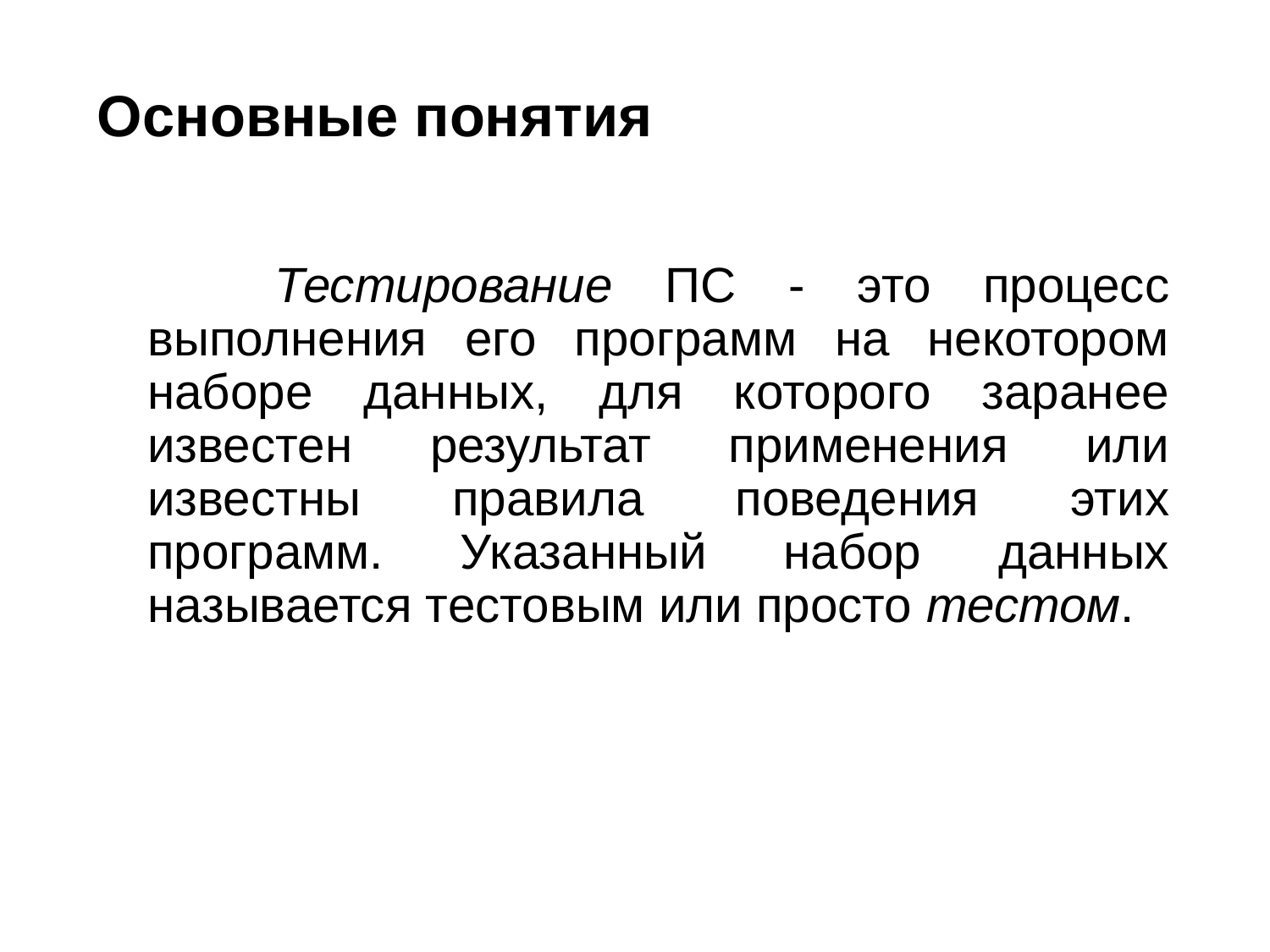

Тестирование ПС - это процесс выполнения его программ на некотором наборе данных, для которого заранее известен результат применения или известны правила поведения этих программ. Указанный набор данных называется тестовым или просто тестом.
# Основные понятия